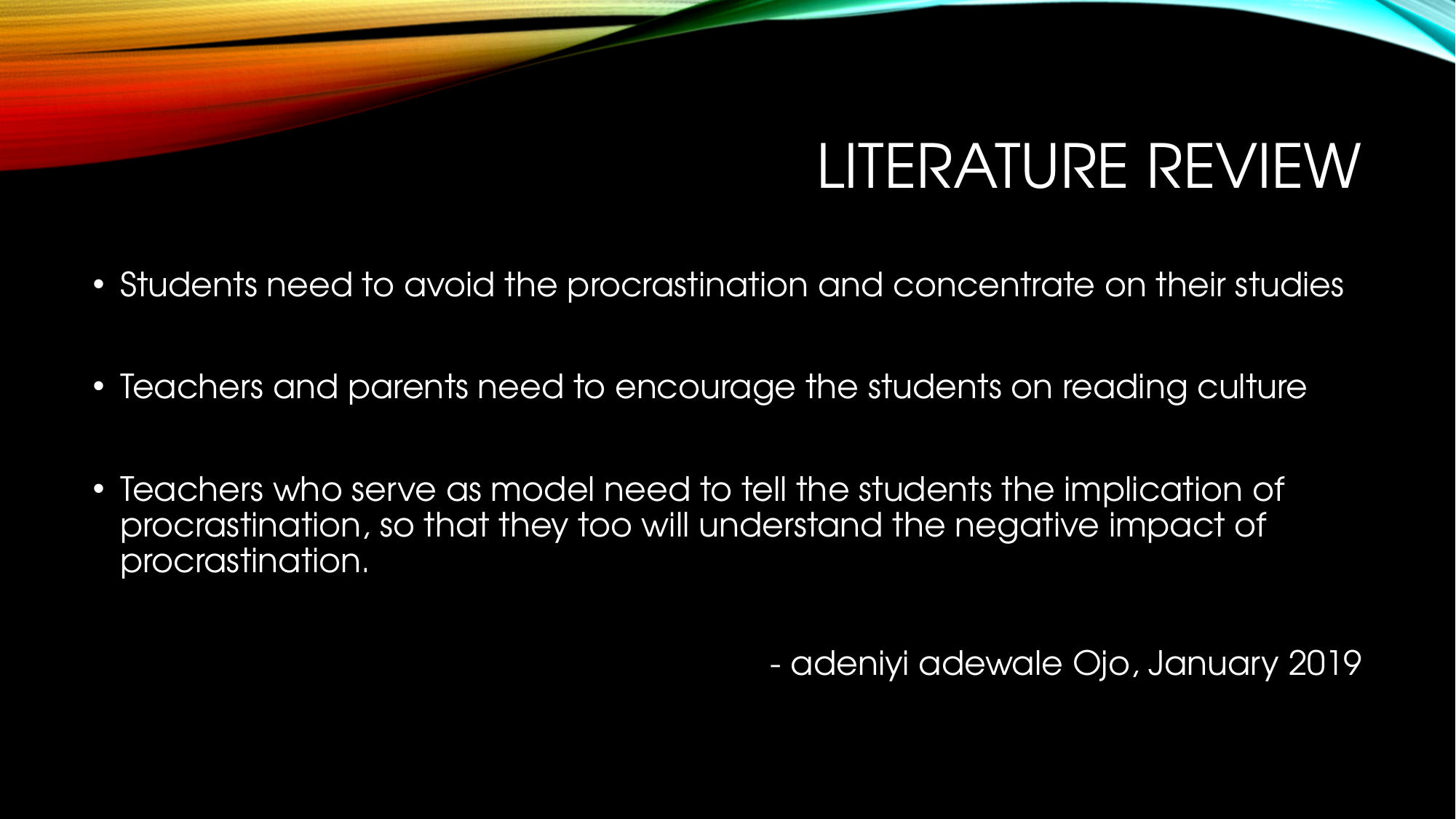

# LITERATURE REVIEW
Students need to avoid the procrastination and concentrate on their studies

Teachers and parents need to encourage the students on reading culture

Teachers who serve as model need to tell the students the implication of procrastination, so that they too will understand the negative impact of procrastination.

- adeniyi adewale Ojo, January 2019